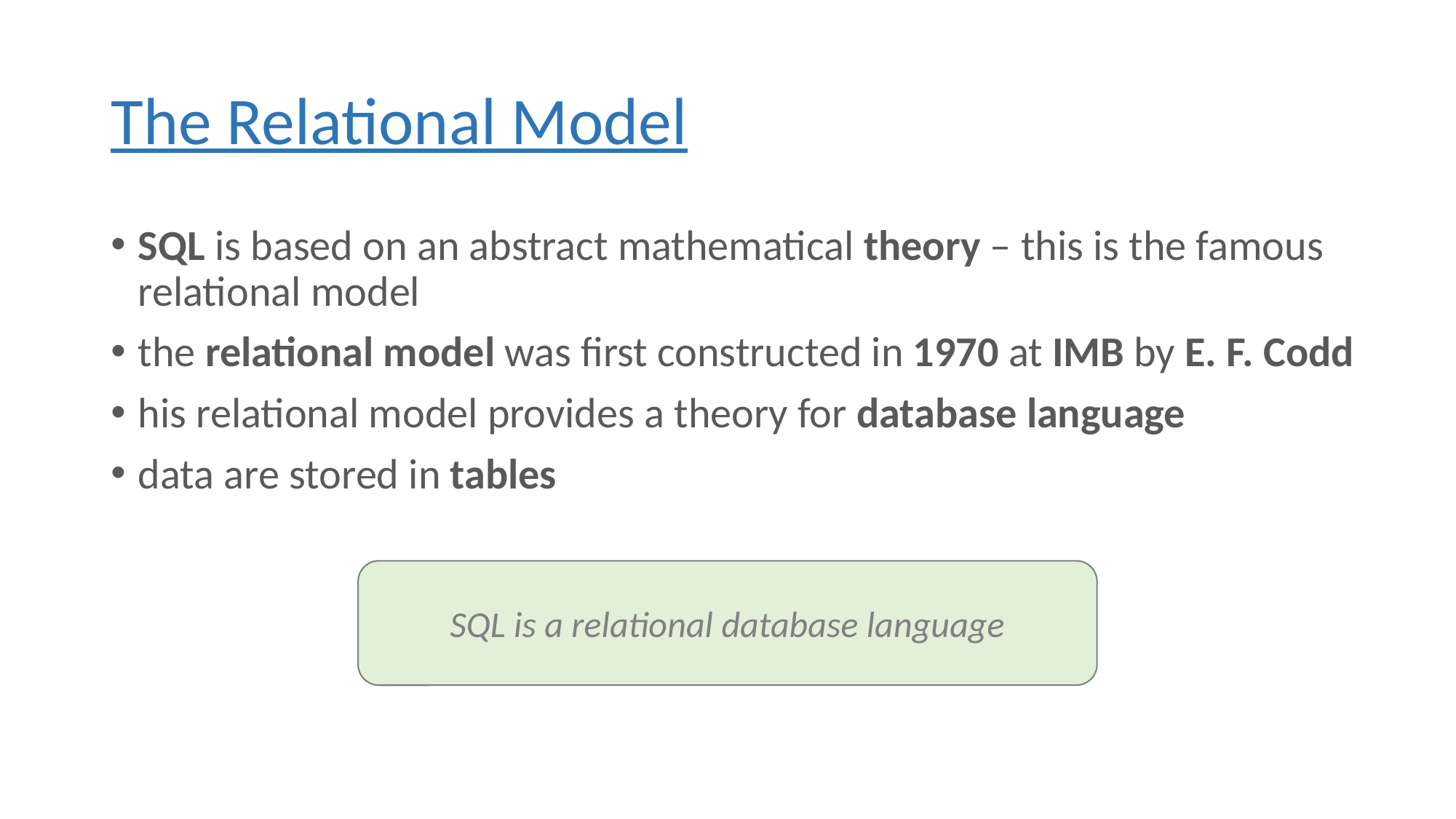

# The Relational Model
SQL is based on an abstract mathematical theory – this is the famous relational model
the relational model was first constructed in 1970 at IMB by E. F. Codd
his relational model provides a theory for database language
data are stored in tables
SQL is a relational database language